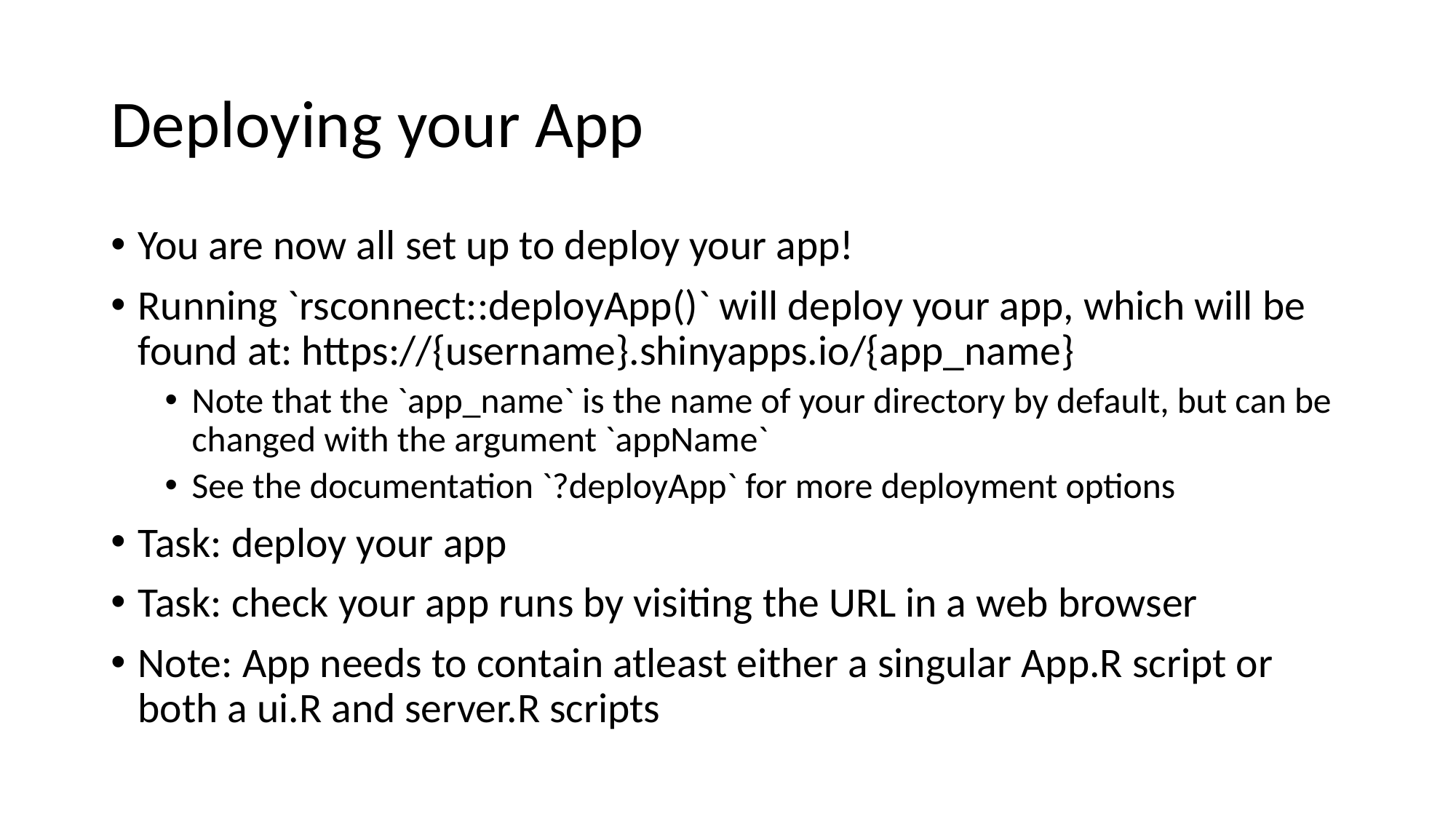

# Deploying your App
You are now all set up to deploy your app!
Running `rsconnect::deployApp()` will deploy your app, which will be found at: https://{username}.shinyapps.io/{app_name}
Note that the `app_name` is the name of your directory by default, but can be changed with the argument `appName`
See the documentation `?deployApp` for more deployment options
Task: deploy your app
Task: check your app runs by visiting the URL in a web browser
Note: App needs to contain atleast either a singular App.R script or both a ui.R and server.R scripts